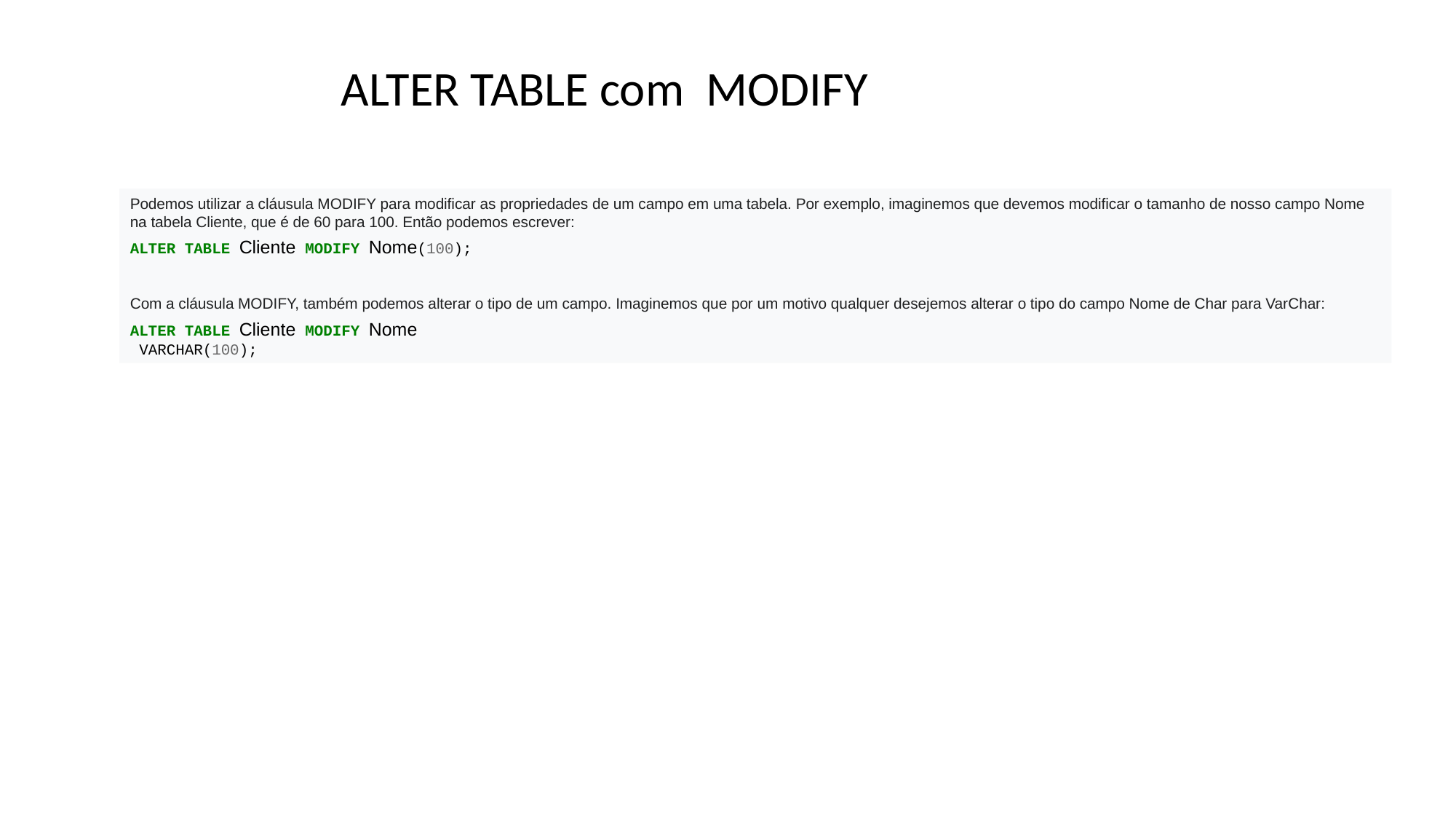

ALTER TABLE com  MODIFY
Podemos utilizar a cláusula MODIFY para modificar as propriedades de um campo em uma tabela. Por exemplo, imaginemos que devemos modificar o tamanho de nosso campo Nome na tabela Cliente, que é de 60 para 100. Então podemos escrever:
ALTER TABLE Cliente MODIFY Nome(100);

Com a cláusula MODIFY, também podemos alterar o tipo de um campo. Imaginemos que por um motivo qualquer desejemos alterar o tipo do campo Nome de Char para VarChar:
ALTER TABLE Cliente MODIFY Nome
 VARCHAR(100);